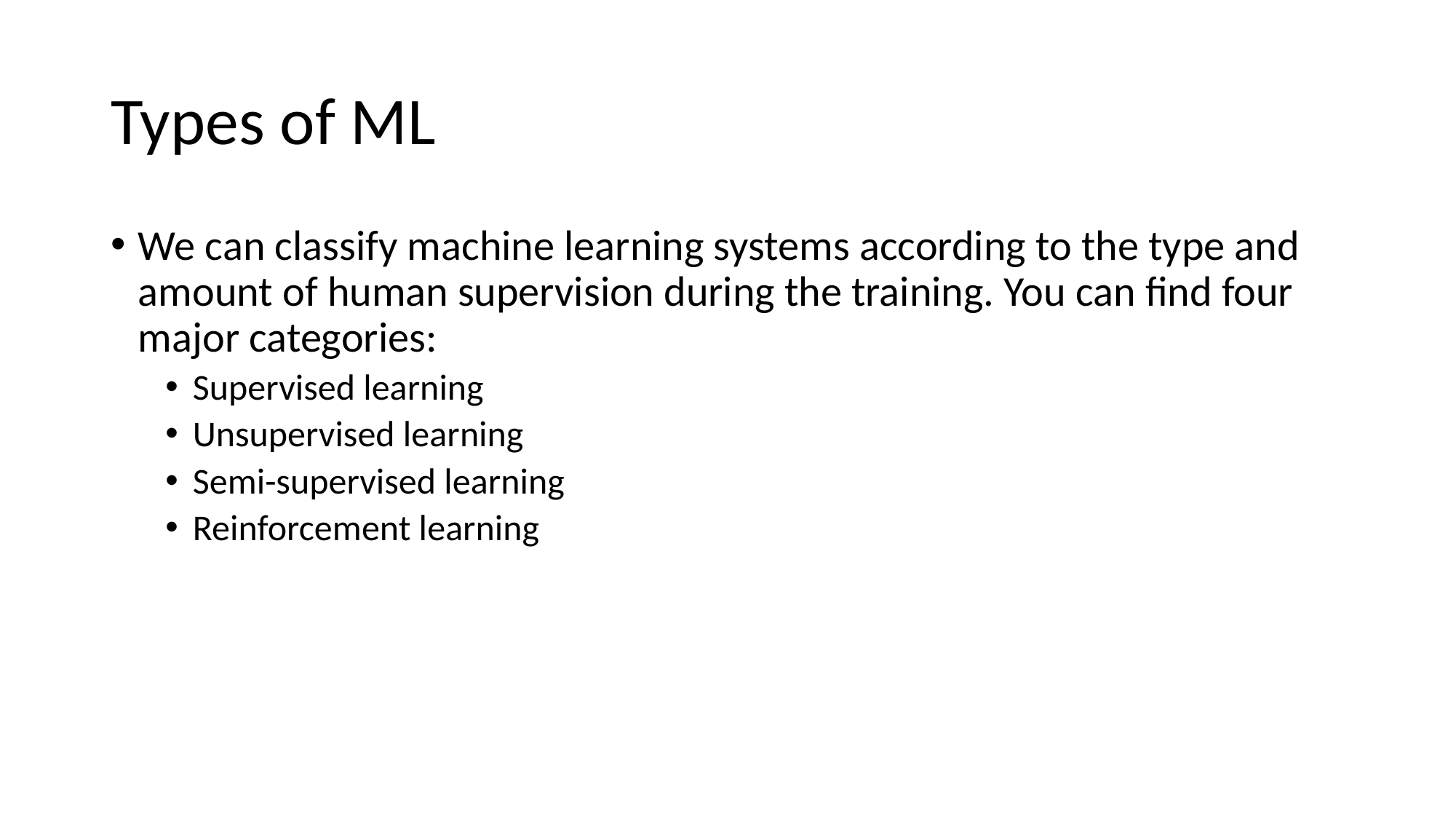

# Types of ML
We can classify machine learning systems according to the type and amount of human supervision during the training. You can find four major categories:
Supervised learning
Unsupervised learning
Semi-supervised learning
Reinforcement learning